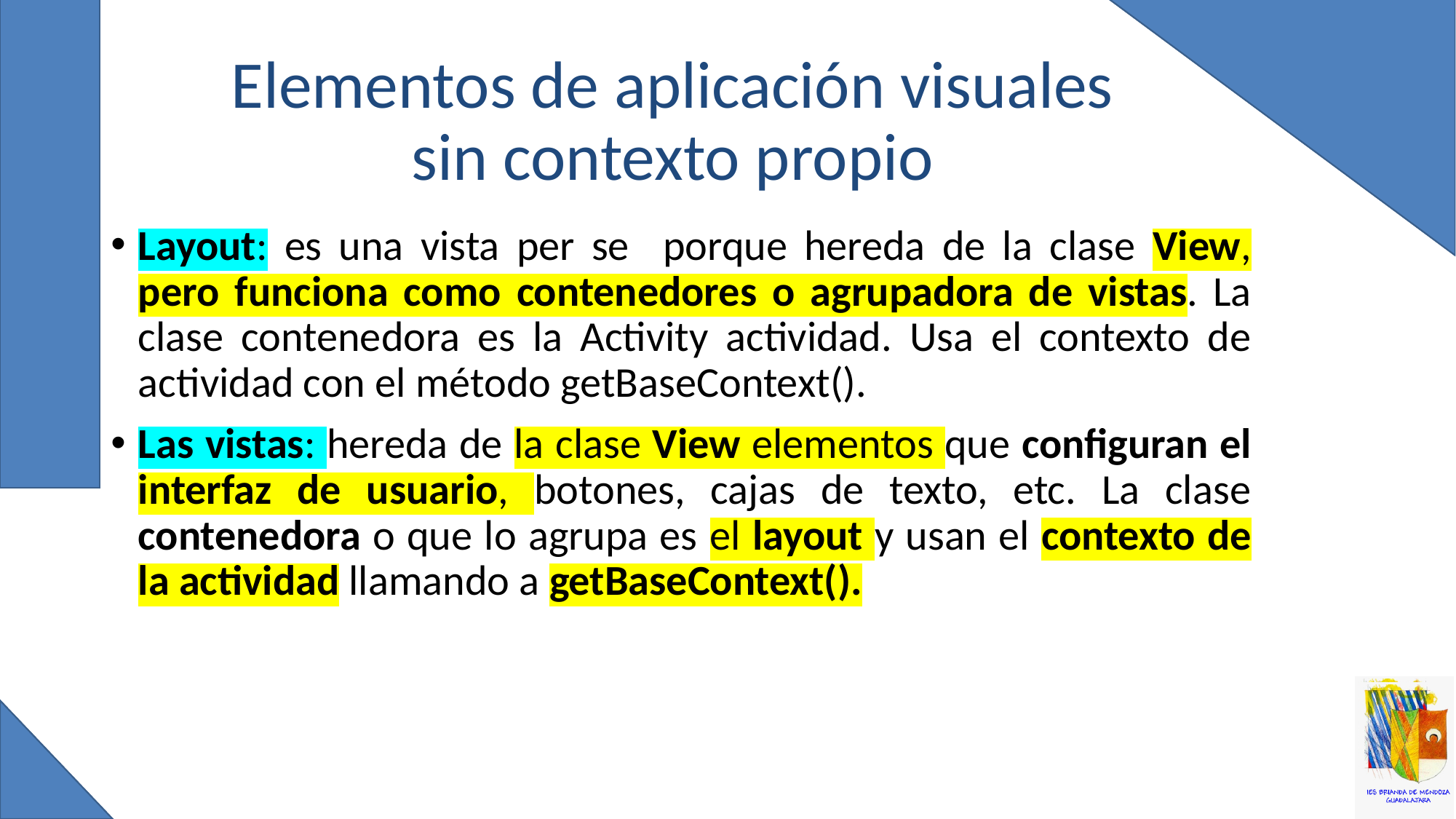

# Elementos de aplicación visuales sin contexto propio
Layout: es una vista per se  porque hereda de la clase View, pero funciona como contenedores o agrupadora de vistas. La clase contenedora es la Activity actividad. Usa el contexto de actividad con el método getBaseContext().
Las vistas: hereda de la clase View elementos que configuran el interfaz de usuario, botones, cajas de texto, etc. La clase contenedora o que lo agrupa es el layout y usan el contexto de la actividad llamando a getBaseContext().